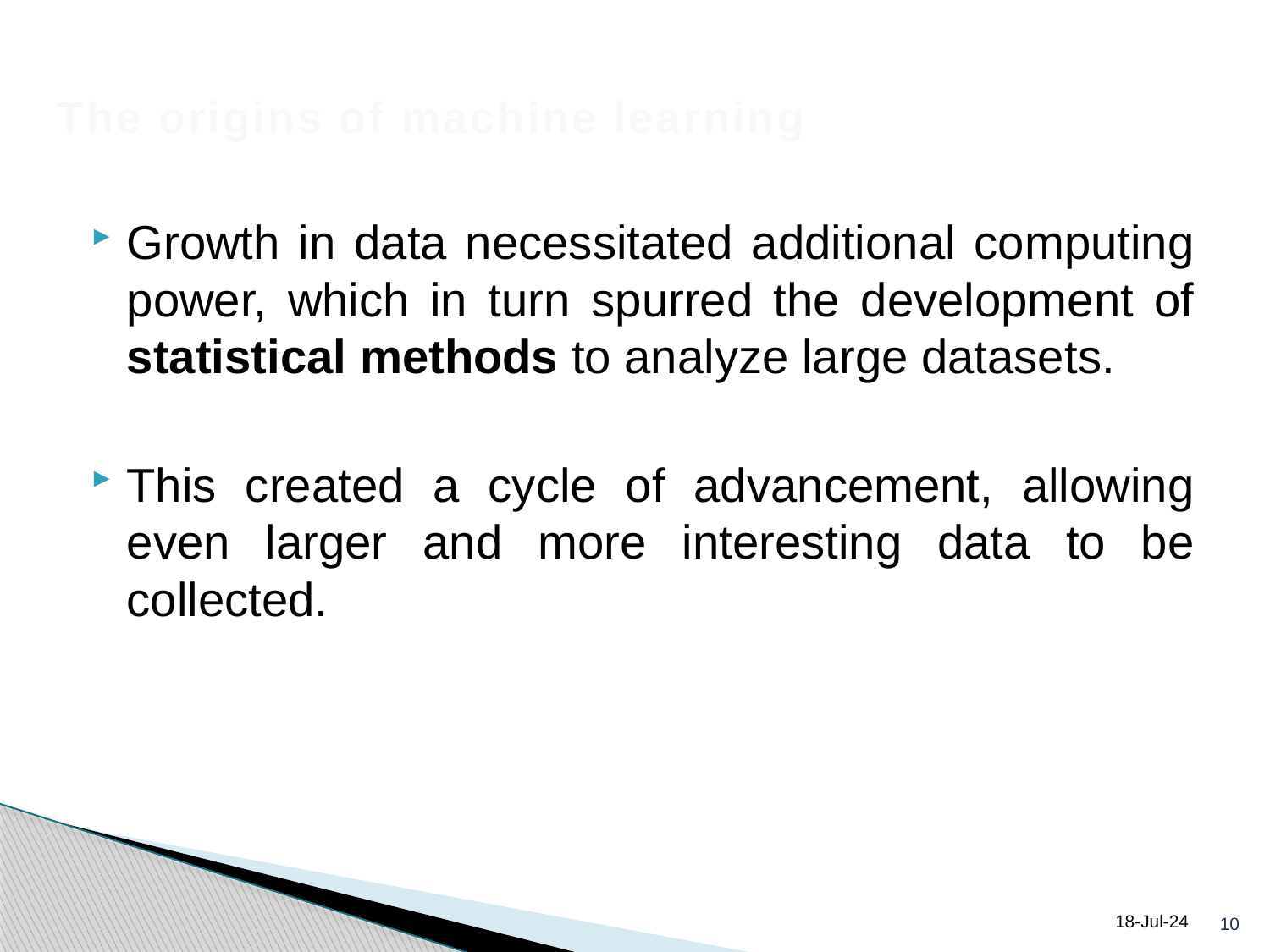

# The origins of machine learning
Growth in data necessitated additional computing power, which in turn spurred the development of statistical methods to analyze large datasets.

This created a cycle of advancement, allowing even larger and more interesting data to be collected.
10
18-Jul-24